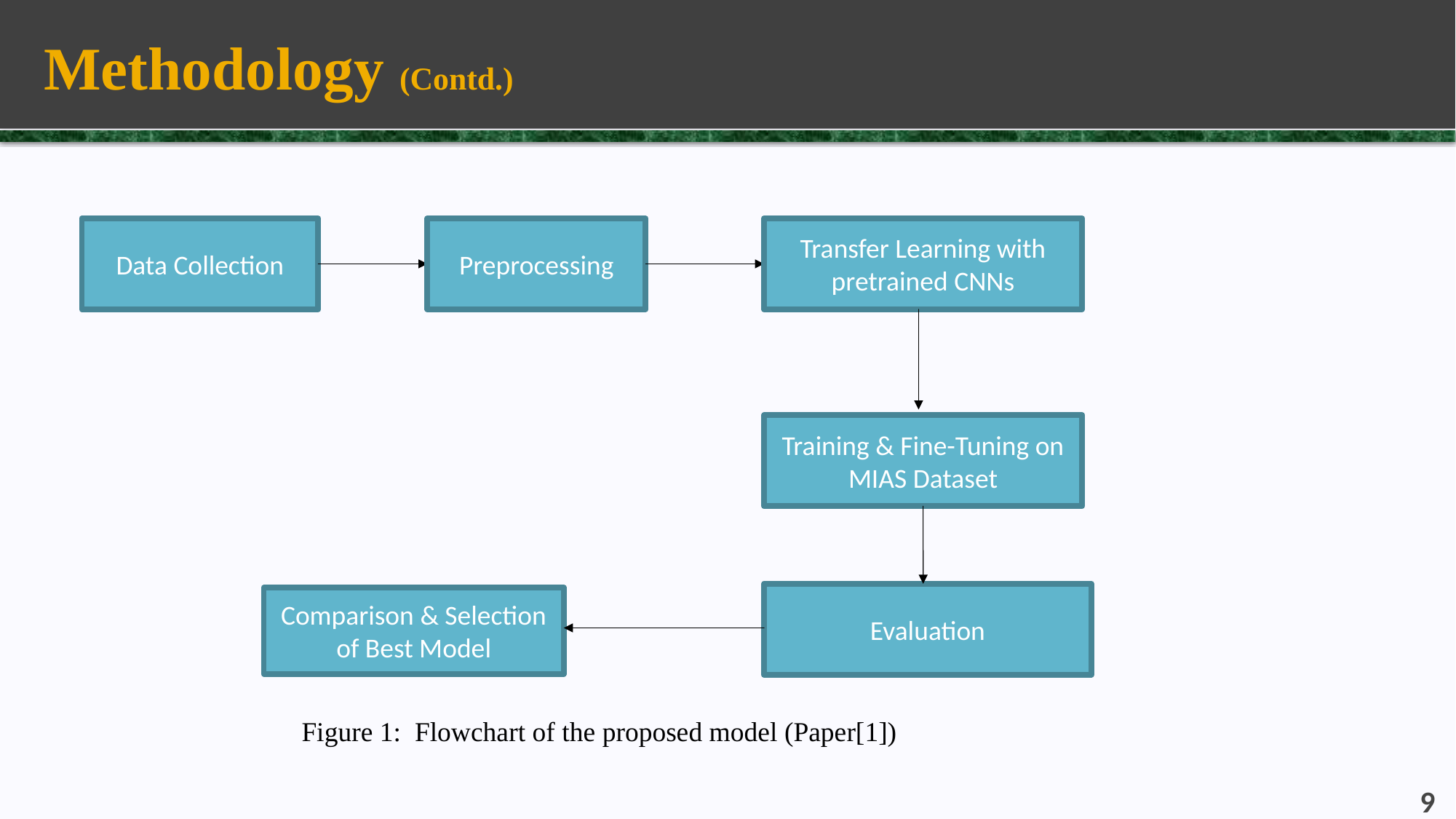

# Methodology (Contd.)

Data Collection
Preprocessing
Transfer Learning with pretrained CNNs
Training & Fine-Tuning on MIAS Dataset
Evaluation
Comparison & Selection of Best Model
Figure 1:  Flowchart of the proposed model (Paper[1])
9